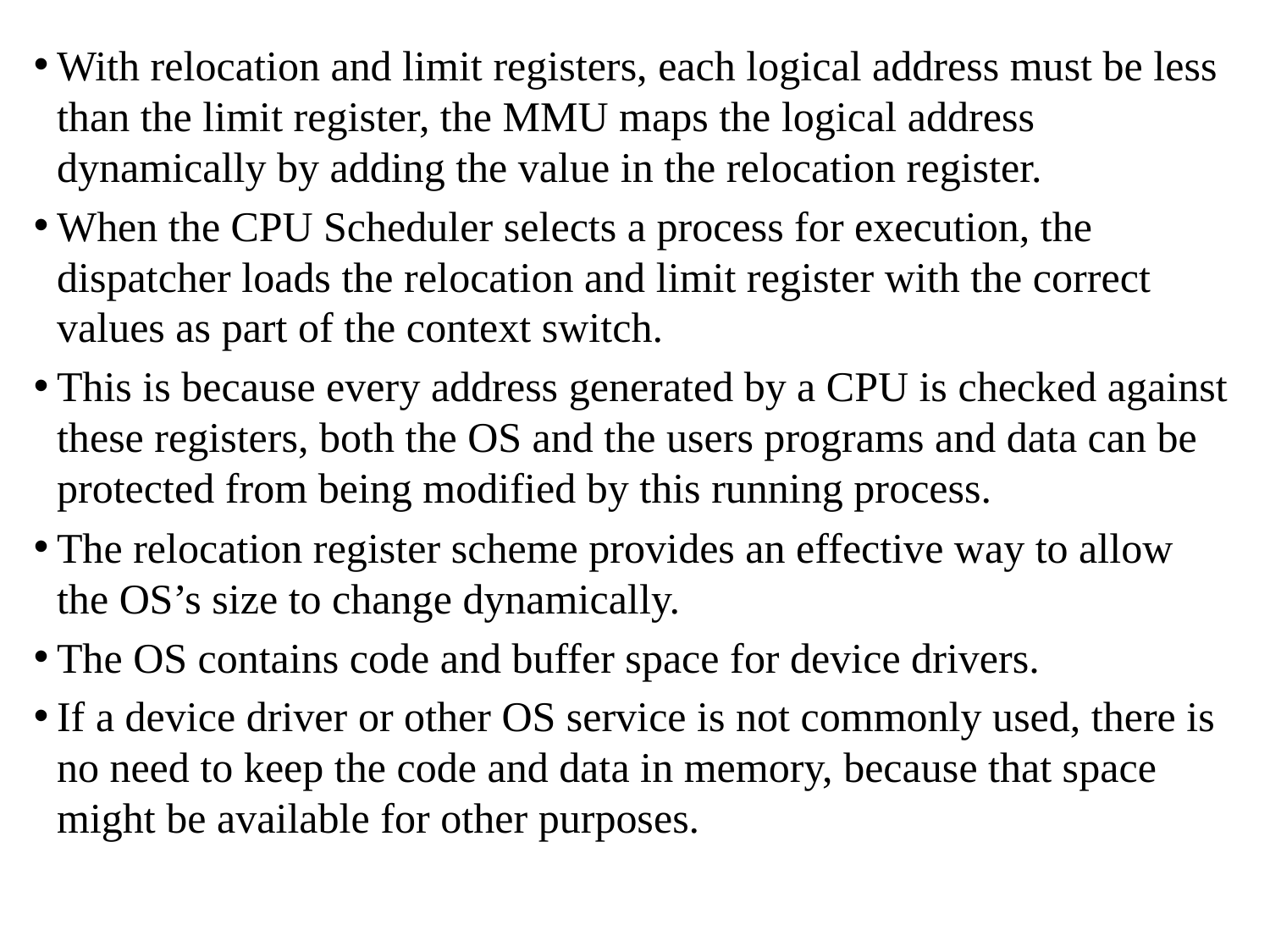

With relocation and limit registers, each logical address must be less than the limit register, the MMU maps the logical address dynamically by adding the value in the relocation register.
When the CPU Scheduler selects a process for execution, the dispatcher loads the relocation and limit register with the correct values as part of the context switch.
This is because every address generated by a CPU is checked against these registers, both the OS and the users programs and data can be protected from being modified by this running process.
The relocation register scheme provides an effective way to allow the OS’s size to change dynamically.
The OS contains code and buffer space for device drivers.
If a device driver or other OS service is not commonly used, there is no need to keep the code and data in memory, because that space might be available for other purposes.